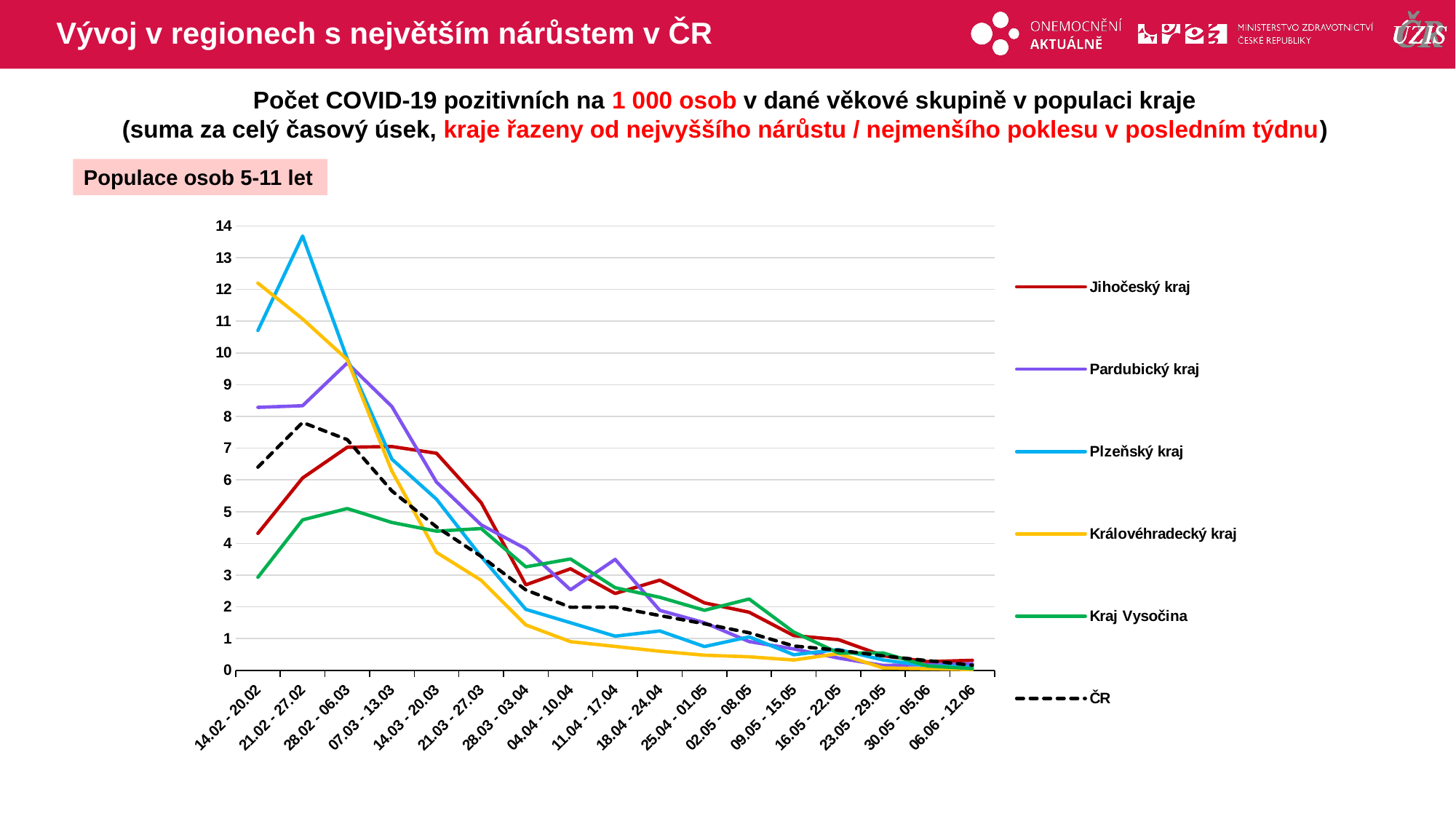

# Vývoj v regionech s největším nárůstem v ČR
Počet COVID-19 pozitivních na 1 000 osob v dané věkové skupině v populaci kraje
(suma za celý časový úsek, kraje řazeny od nejvyššího nárůstu / nejmenšího poklesu v posledním týdnu)
Populace osob 5-11 let

### Chart

| Category | Jihočeský kraj | Pardubický kraj | Plzeňský kraj | Královéhradecký kraj | Kraj Vysočina | ČR |
|---|---|---|---|---|---|---|
| 14.02 - 20.02 | 4.314518 | 8.285219 | 10.70684 | 12.20002 | 2.932069 | 6.402506 |
| 21.02 - 27.02 | 6.061371 | 8.337001 | 13.68226 | 11.07039 | 4.740635 | 7.809033 |
| 28.02 - 06.03 | 7.029507 | 9.683349 | 9.816555 | 9.79014 | 5.096868 | 7.268927 |
| 07.03 - 13.03 | 7.050554 | 8.31111 | 6.653703 | 6.27573 | 4.658428 | 5.65361 |
| 14.03 - 20.03 | 6.840089 | 5.92911 | 5.388562 | 3.715232 | 4.384402 | 4.517136 |
| 21.03 - 27.03 | 5.282654 | 4.582762 | 3.584565 | 2.83663 | 4.46661 | 3.589454 |
| 28.03 - 03.04 | 2.693943 | 3.831914 | 1.92114 | 1.430867 | 3.260899 | 2.532997 |
| 04.04 - 10.04 | 3.199057 | 2.537348 | 1.499426 | 0.903705 | 3.507522 | 1.98914 |
| 11.04 - 17.04 | 2.420339 | 3.495327 | 1.077712 | 0.753088 | 2.603239 | 1.991641 |
| 18.04 - 24.04 | 2.841268 | 1.890066 | 1.241712 | 0.60247 | 2.301811 | 1.726589 |
| 25.04 - 01.05 | 2.125689 | 1.501696 | 0.749713 | 0.476956 | 1.890774 | 1.467788 |
| 02.05 - 08.05 | 1.831039 | 0.906196 | 1.054284 | 0.42675 | 2.247006 | 1.182732 |
| 09.05 - 15.05 | 1.094414 | 0.673174 | 0.491999 | 0.326338 | 1.205711 | 0.768901 |
| 16.05 - 22.05 | 0.968136 | 0.38837 | 0.655999 | 0.527161 | 0.54805 | 0.633874 |
| 23.05 - 29.05 | 0.463021 | 0.155348 | 0.327999 | 0.075309 | 0.54805 | 0.45634 |
| 30.05 - 05.06 | 0.273604 | 0.181239 | 0.140571 | 0.050206 | 0.137013 | 0.30506 |
| 06.06 - 12.06 | 0.315696 | 0.20713 | 0.117143 | 0.025103 | 0.054805 | 0.161282 |